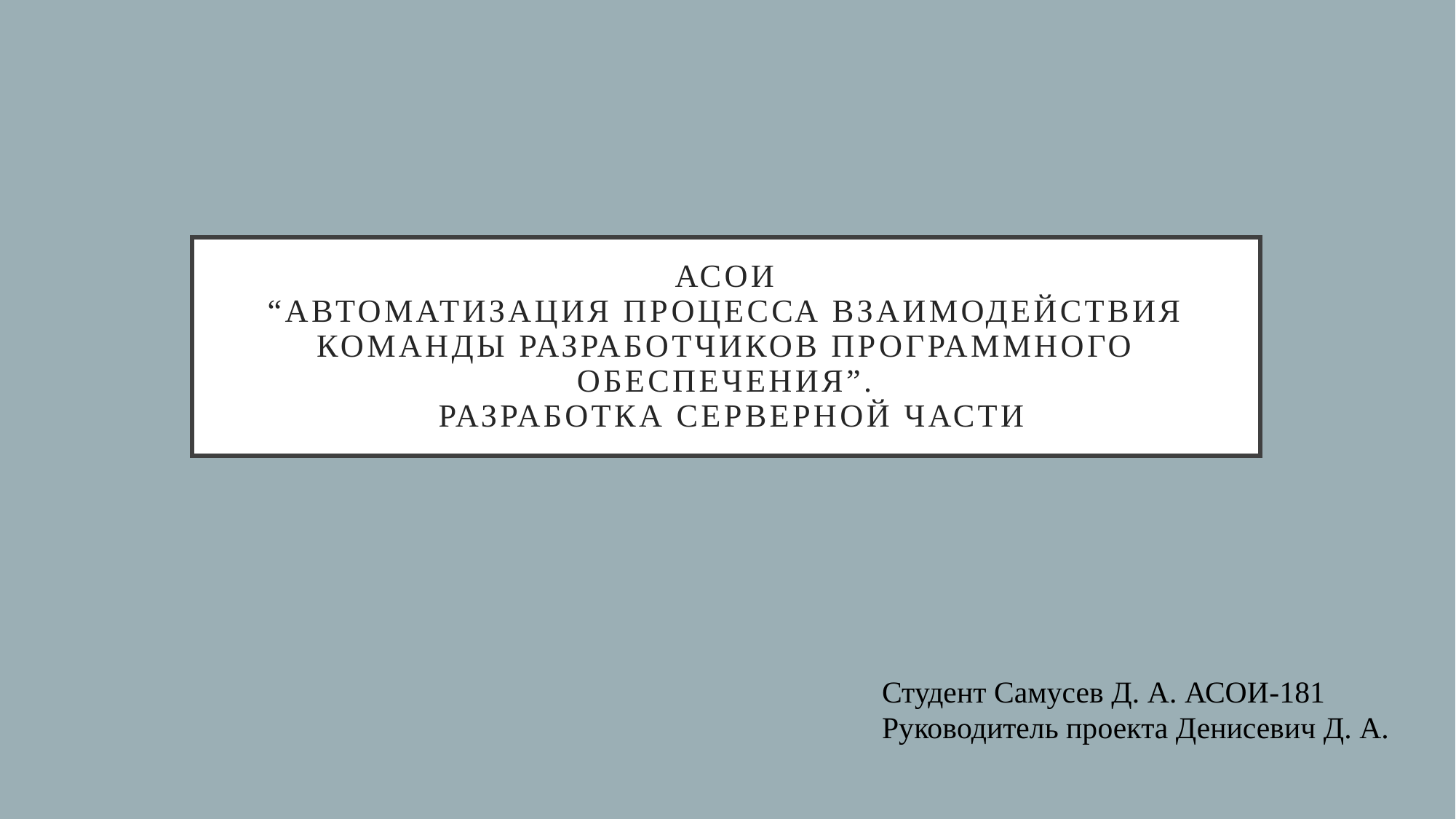

# АСОИ “Автоматизация процесса взаимодействия команды разработчиков программного обеспечения”. Разработка серверной части
Студент Самусев Д. А. АСОИ-181
Руководитель проекта Денисевич Д. А.